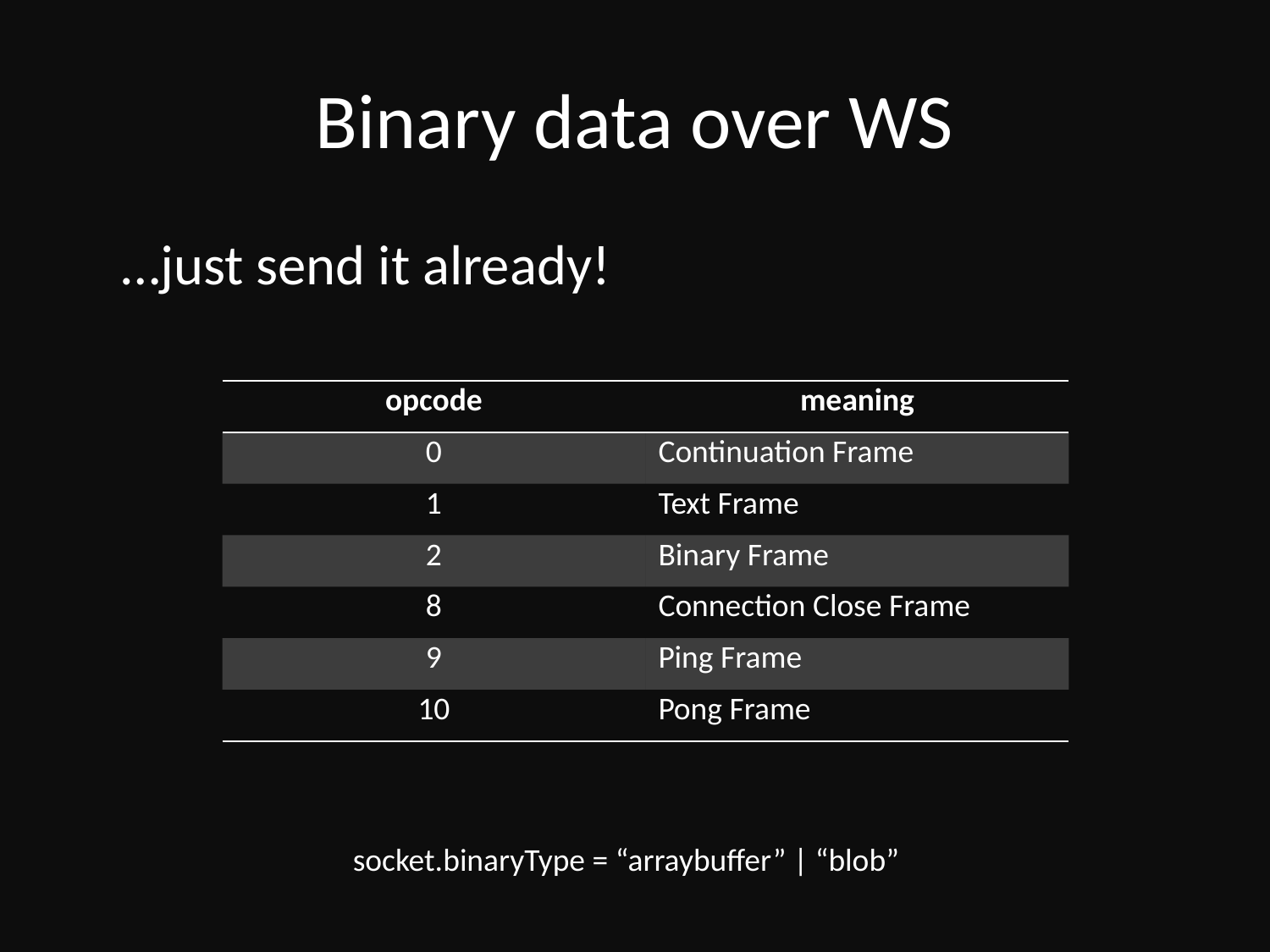

# Binary data over WS
…just send it already!
| opcode | meaning |
| --- | --- |
| 0 | Continuation Frame |
| 1 | Text Frame |
| 2 | Binary Frame |
| 8 | Connection Close Frame |
| 9 | Ping Frame |
| 10 | Pong Frame |
socket.binaryType = “arraybuffer” | “blob”